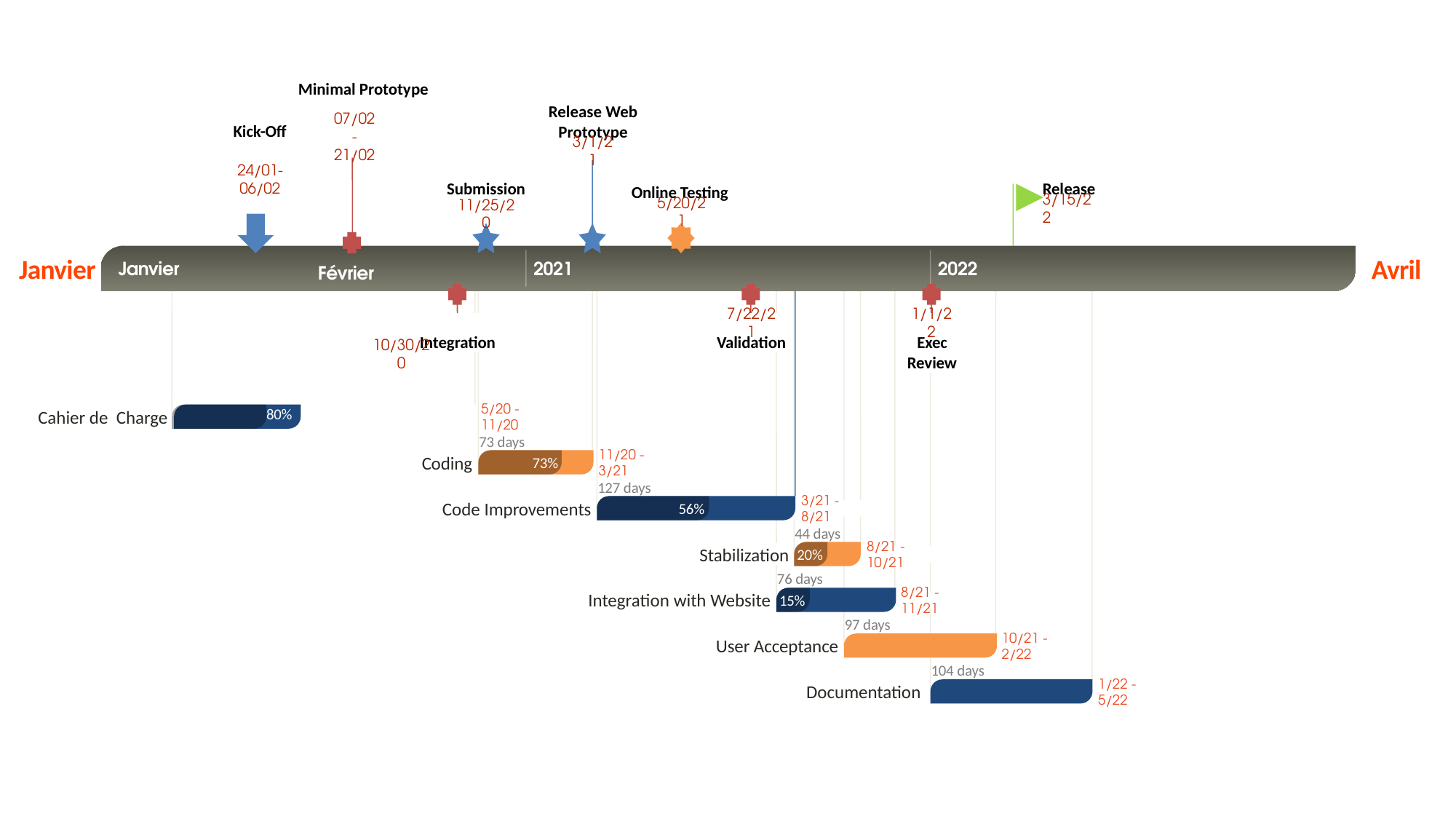

Minimal Prototype
Release Web Prototype
07/02
-
21/02
Kick-Off
3/1/21
24/01-06/02

Submission
Release
Online Testing

3/15/22
5/20/21
11/25/20

Janvier

Janvier
Avril
2021
2022
Février

7/22/21
1/1/22
Today
Integration
Validation
Exec Review
10/30/20

5/20 - 11/20
80%

Cahier de  Charge

73 days
11/20 - 3/21

Coding
73%

127 days
3/21 - 8/21

Code Improvements
56%

44 days
8/21 - 10/21

Stabilization
20%

76 days
8/21 - 11/21

Integration with Website
15%

97 days
10/21 - 2/22

User Acceptance

104 days
1/22 - 5/22

Documentation